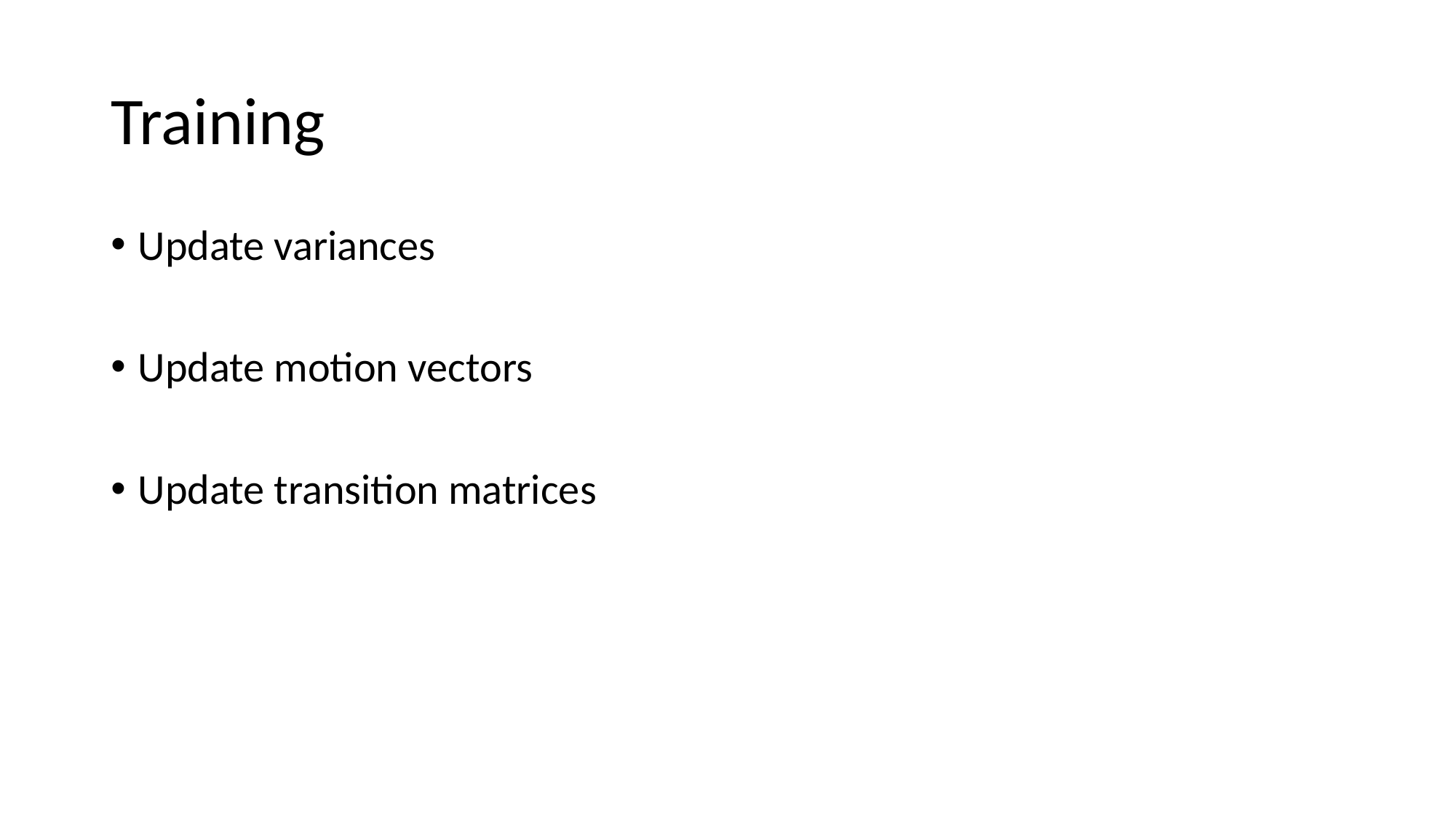

# Training
Update variances

Update motion vectors

Update transition matrices